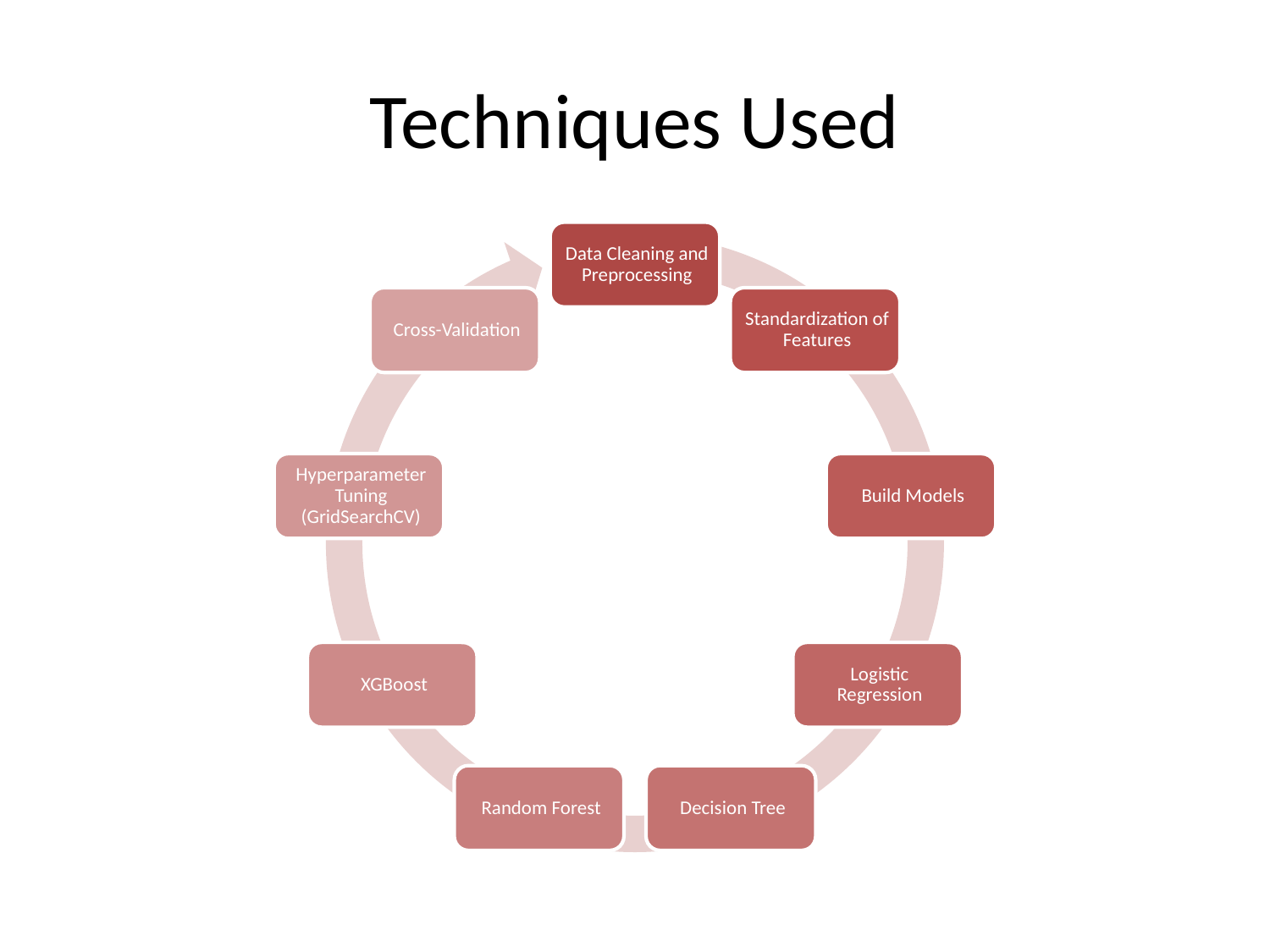

# Techniques Used
Data Cleaning and Preprocessing
Standardization of Features
Build Models
Logistic Regression
Decision Tree
Random Forest
XGBoost
Hyperparameter Tuning (GridSearchCV)
Cross-Validation